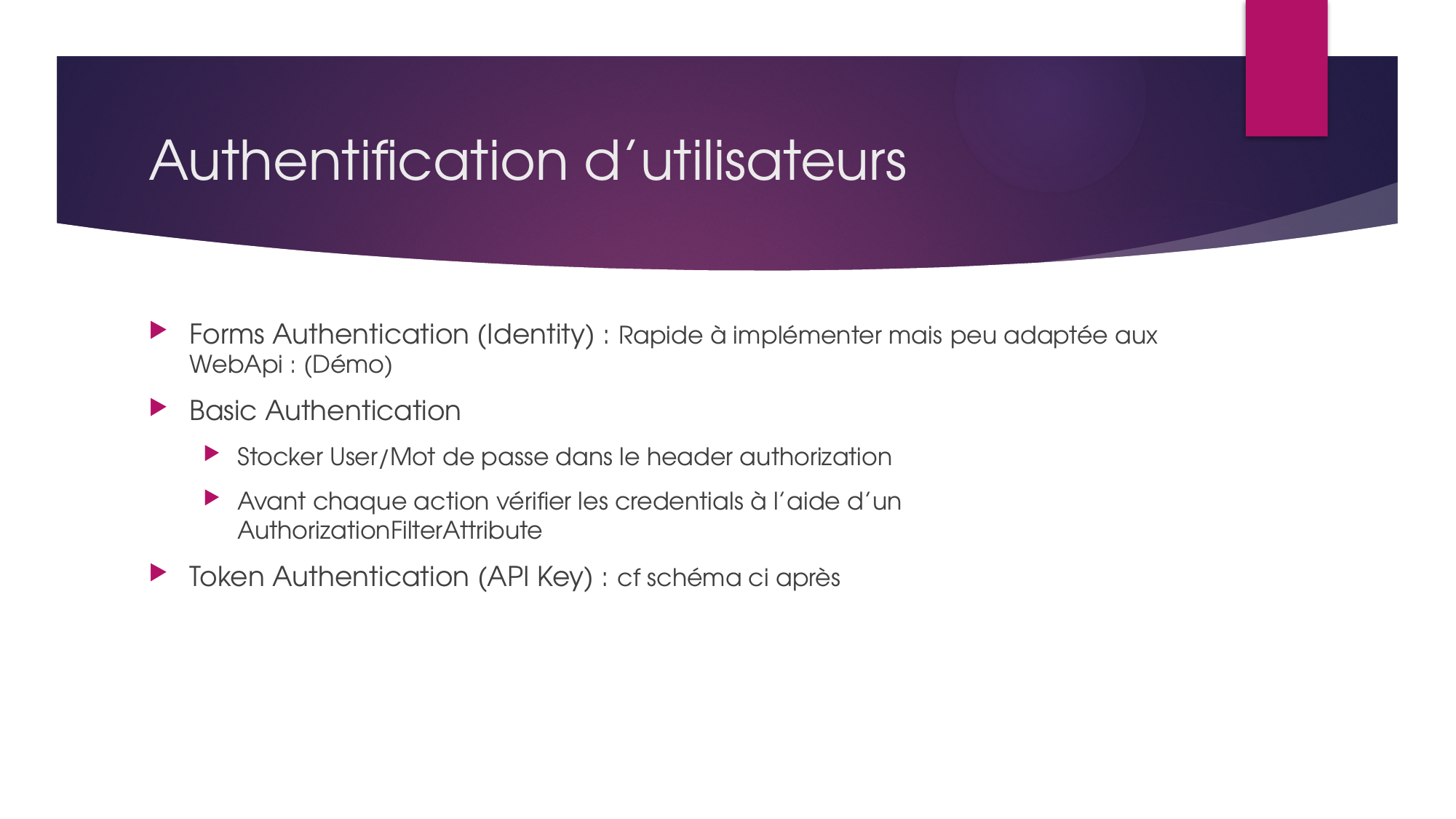

# Authentification d’utilisateurs
Forms Authentication (Identity) : Rapide à implémenter mais peu adaptée aux WebApi : (Démo)
Basic Authentication
Stocker User/Mot de passe dans le header authorization
Avant chaque action vérifier les credentials à l’aide d’un AuthorizationFilterAttribute
Token Authentication (API Key) : cf schéma ci après